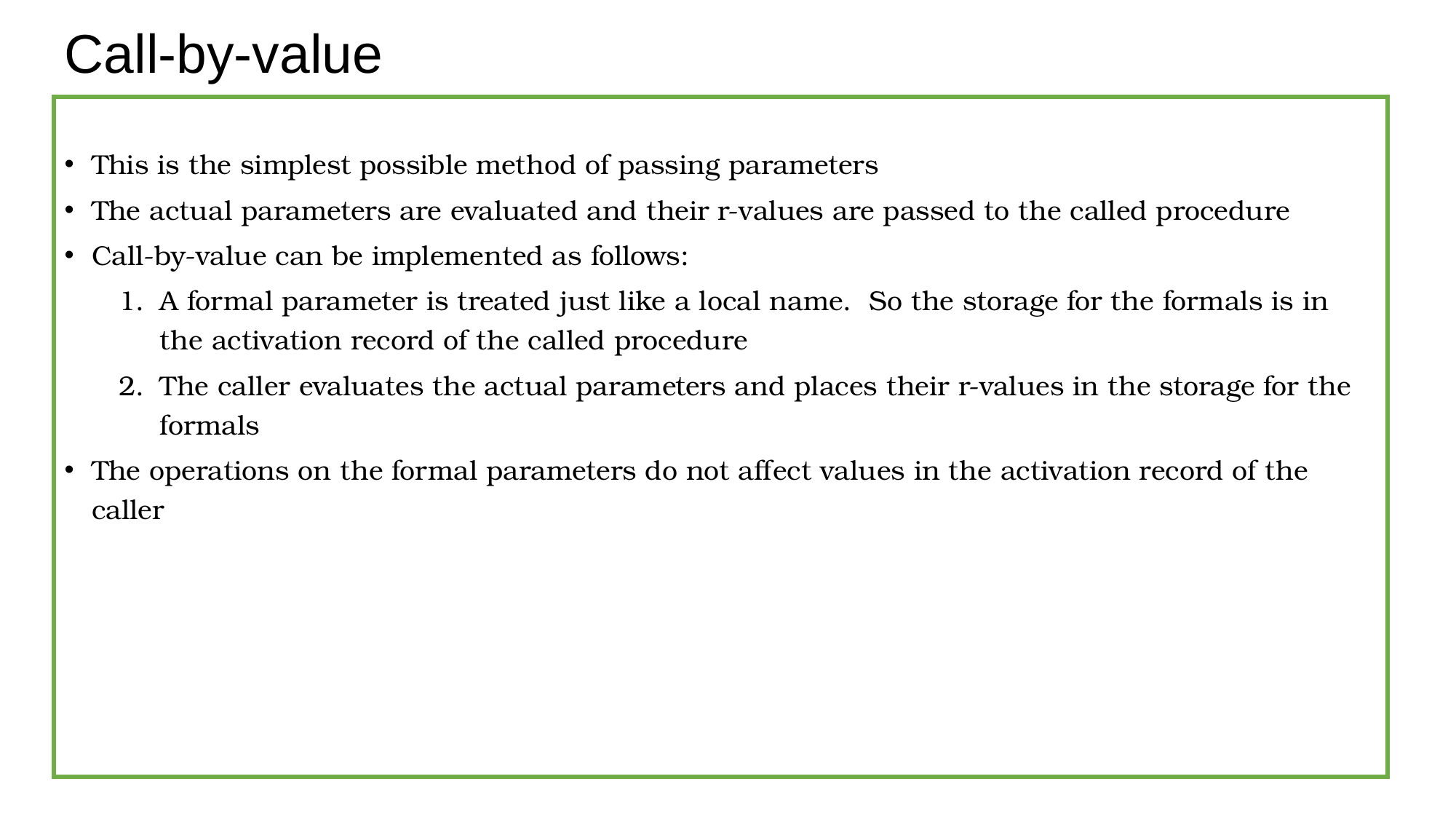

# Call-by-value

This is the simplest possible method of passing parameters
The actual parameters are evaluated and their r-values are passed to the called procedure
Call-by-value can be implemented as follows:
A formal parameter is treated just like a local name.  So the storage for the formals is in the activation record of the called procedure
The caller evaluates the actual parameters and places their r-values in the storage for the formals
The operations on the formal parameters do not affect values in the activation record of the caller